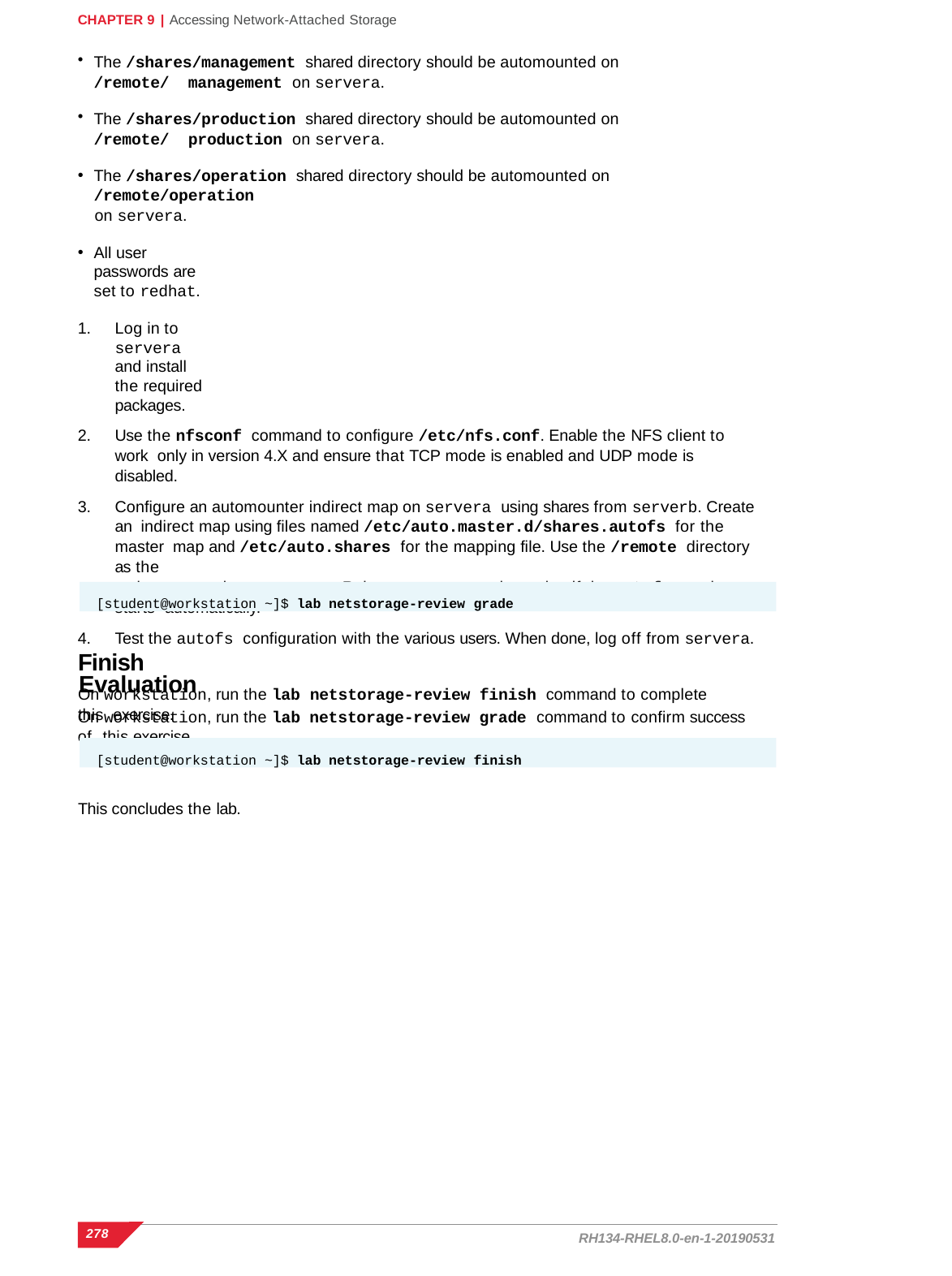

CHAPTER 9 | Accessing Network-Attached Storage

The /shares/management shared directory should be automounted on /remote/  management on servera.
The /shares/production shared directory should be automounted on /remote/  production on servera.

The /shares/operation shared directory should be automounted on /remote/operation
on servera.

All user passwords are set to redhat.

Log in to servera and install the required packages.
Use the nfsconf command to configure /etc/nfs.conf. Enable the NFS client to work  only in version 4.X and ensure that TCP mode is enabled and UDP mode is disabled.
Configure an automounter indirect map on servera using shares from serverb. Create an  indirect map using files named /etc/auto.master.d/shares.autofs for the master  map and /etc/auto.shares for the mapping file. Use the /remote directory as the
main mount point on servera. Reboot servera to determine if the autofs service starts  automatically.
Test the autofs configuration with the various users. When done, log off from servera.

Evaluation
On workstation, run the lab netstorage-review grade command to confirm success of  this exercise.
[student@workstation ~]$ lab netstorage-review grade
Finish
On workstation, run the lab netstorage-review finish command to complete this  exercise.
[student@workstation ~]$ lab netstorage-review finish
This concludes the lab.

278

RH134-RHEL8.0-en-1-20190531